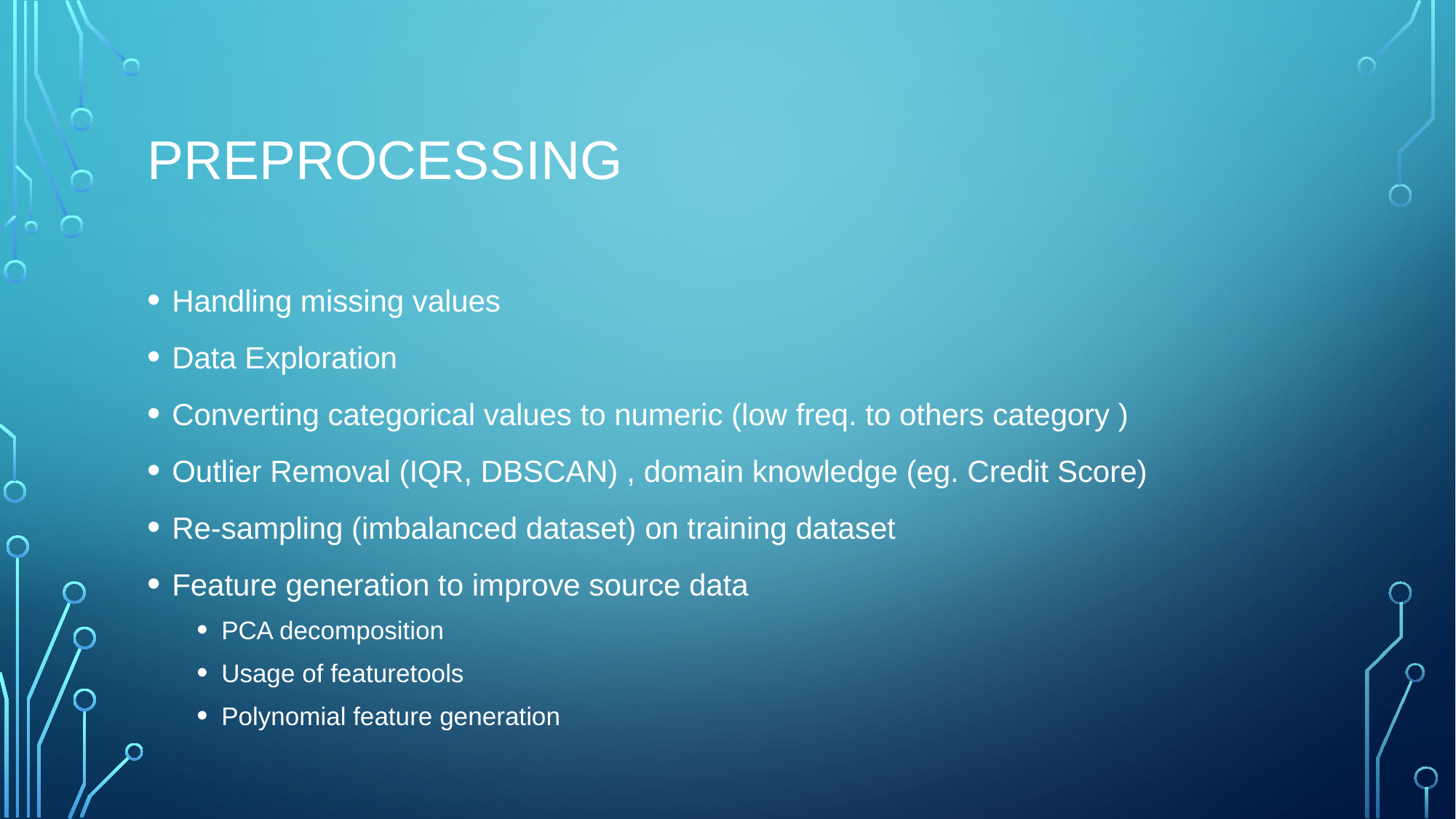

# Preprocessing
Handling missing values
Data Exploration
Converting categorical values to numeric (low freq. to others category )
Outlier Removal (IQR, DBSCAN) , domain knowledge (eg. Credit Score)
Re-sampling (imbalanced dataset) on training dataset
Feature generation to improve source data
PCA decomposition
Usage of featuretools
Polynomial feature generation